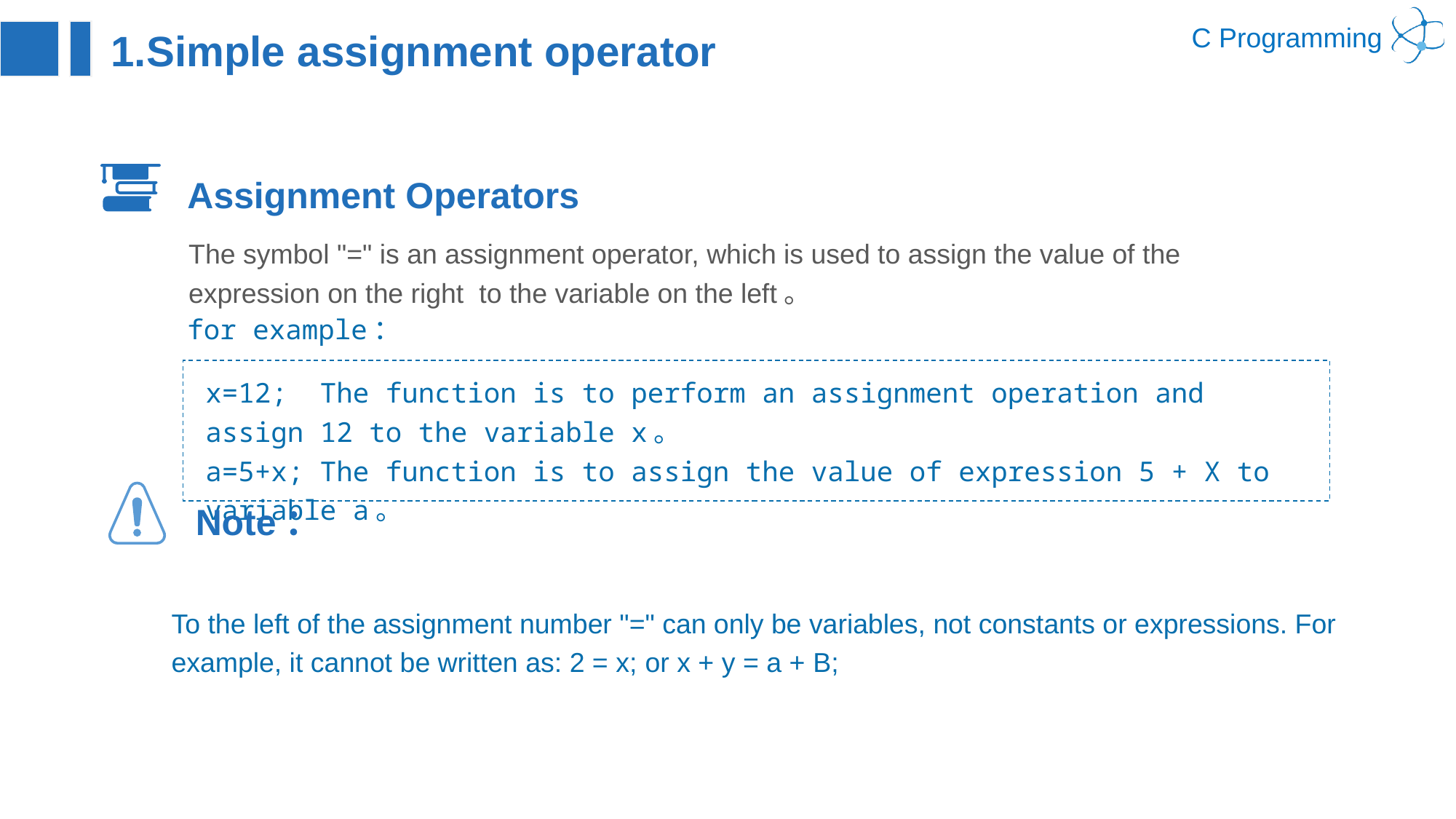

1.Simple assignment operator

Assignment Operators

The symbol "=" is an assignment operator, which is used to assign the value of the expression on the right  to the variable on the left。
for example：

x=12;  The function is to perform an assignment operation and assign 12 to the variable x。
a=5+x; The function is to assign the value of expression 5 + X to variable a。

Note：
To the left of the assignment number "=" can only be variables, not constants or expressions. For example, it cannot be written as: 2 = x; or x + y = a + B;